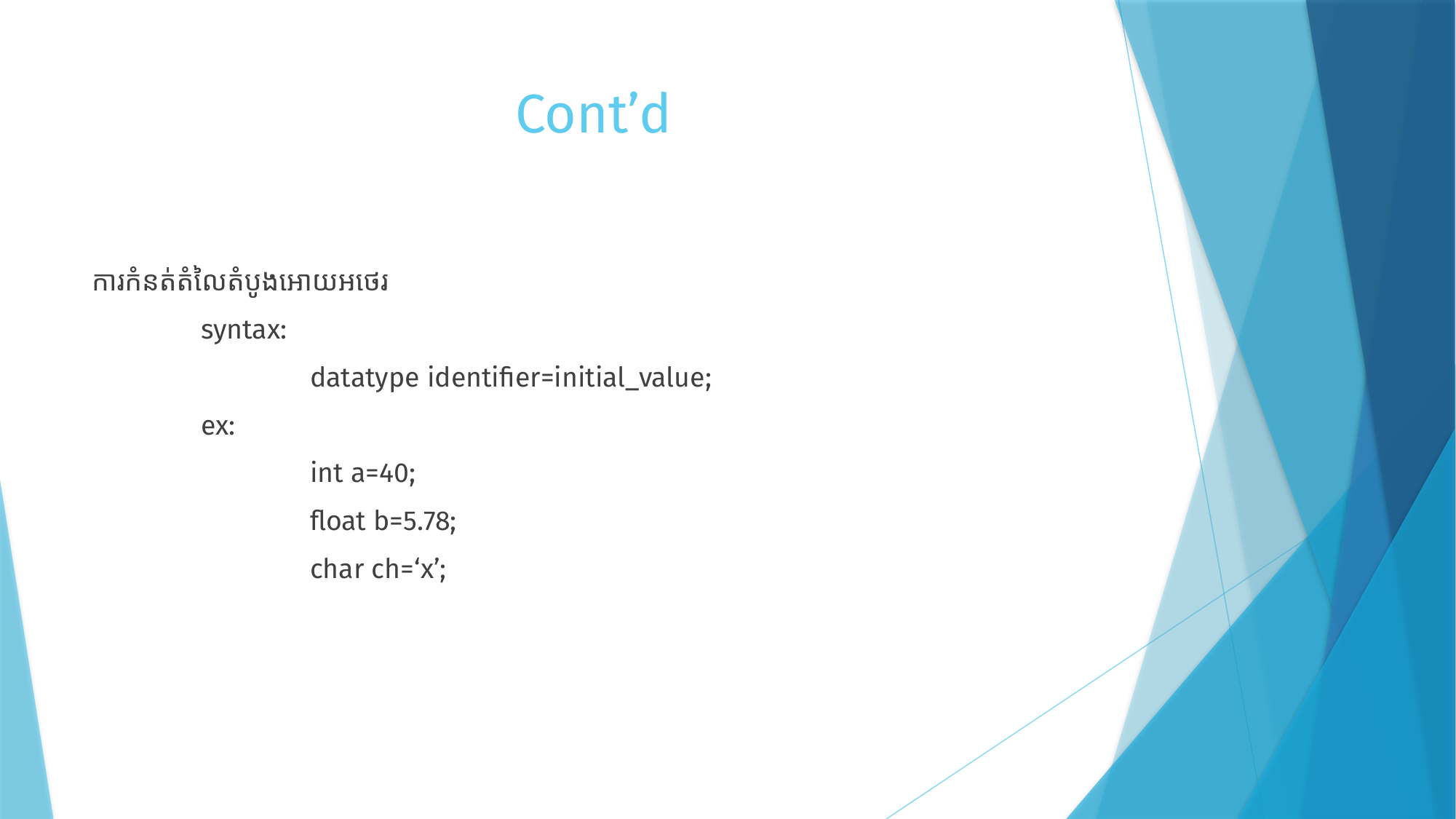

# Cont’d
ការកំនត់តំលៃតំបូងអោយអថេរ
	syntax:
		datatype identifier=initial_value;
	ex:
		int a=40;
		float b=5.78;
		char ch=‘x’;